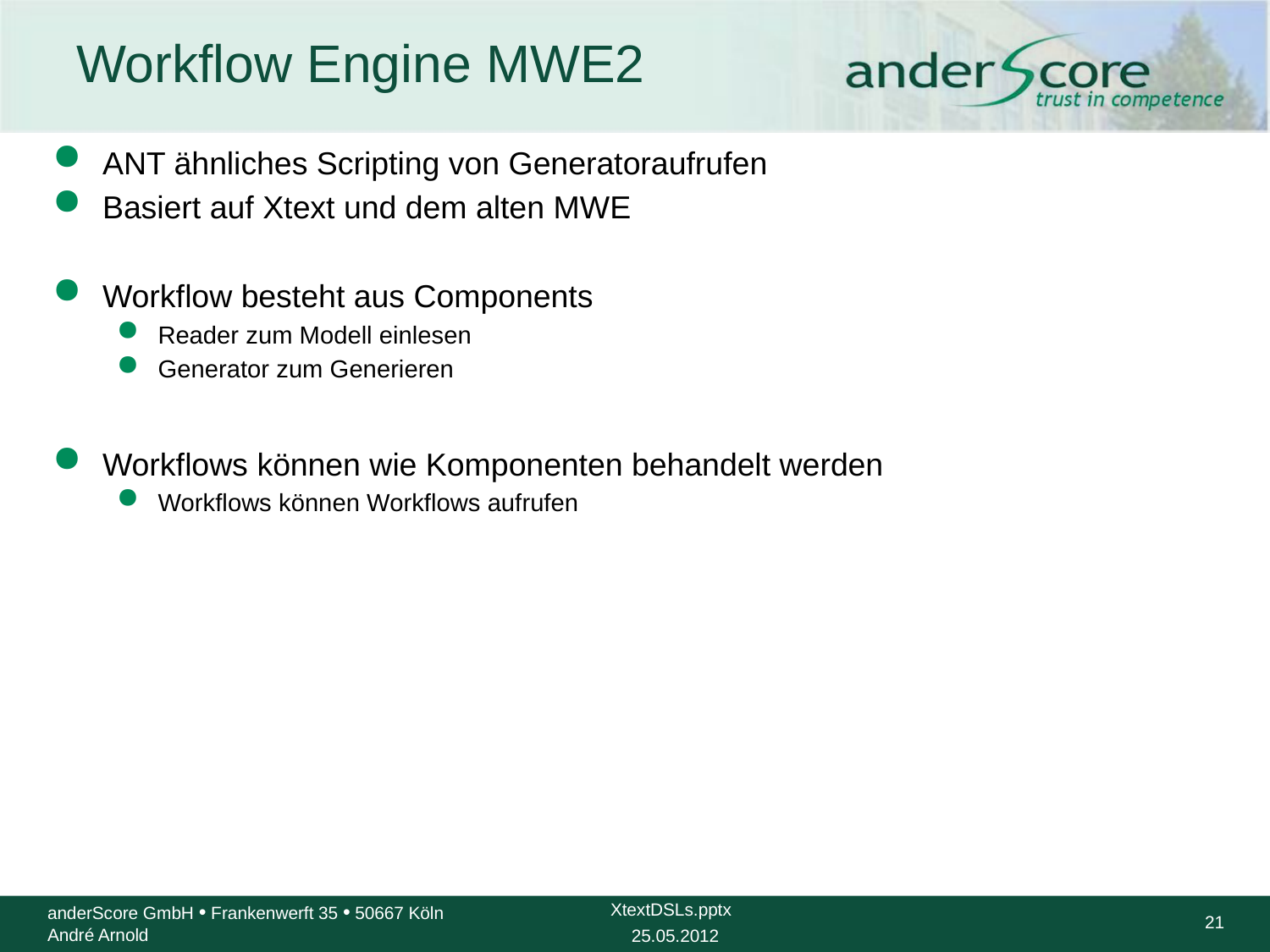

# Workflow Engine MWE2
ANT ähnliches Scripting von Generatoraufrufen
Basiert auf Xtext und dem alten MWE

Workflow besteht aus Components
Reader zum Modell einlesen
Generator zum Generieren

Workflows können wie Komponenten behandelt werden
Workflows können Workflows aufrufen